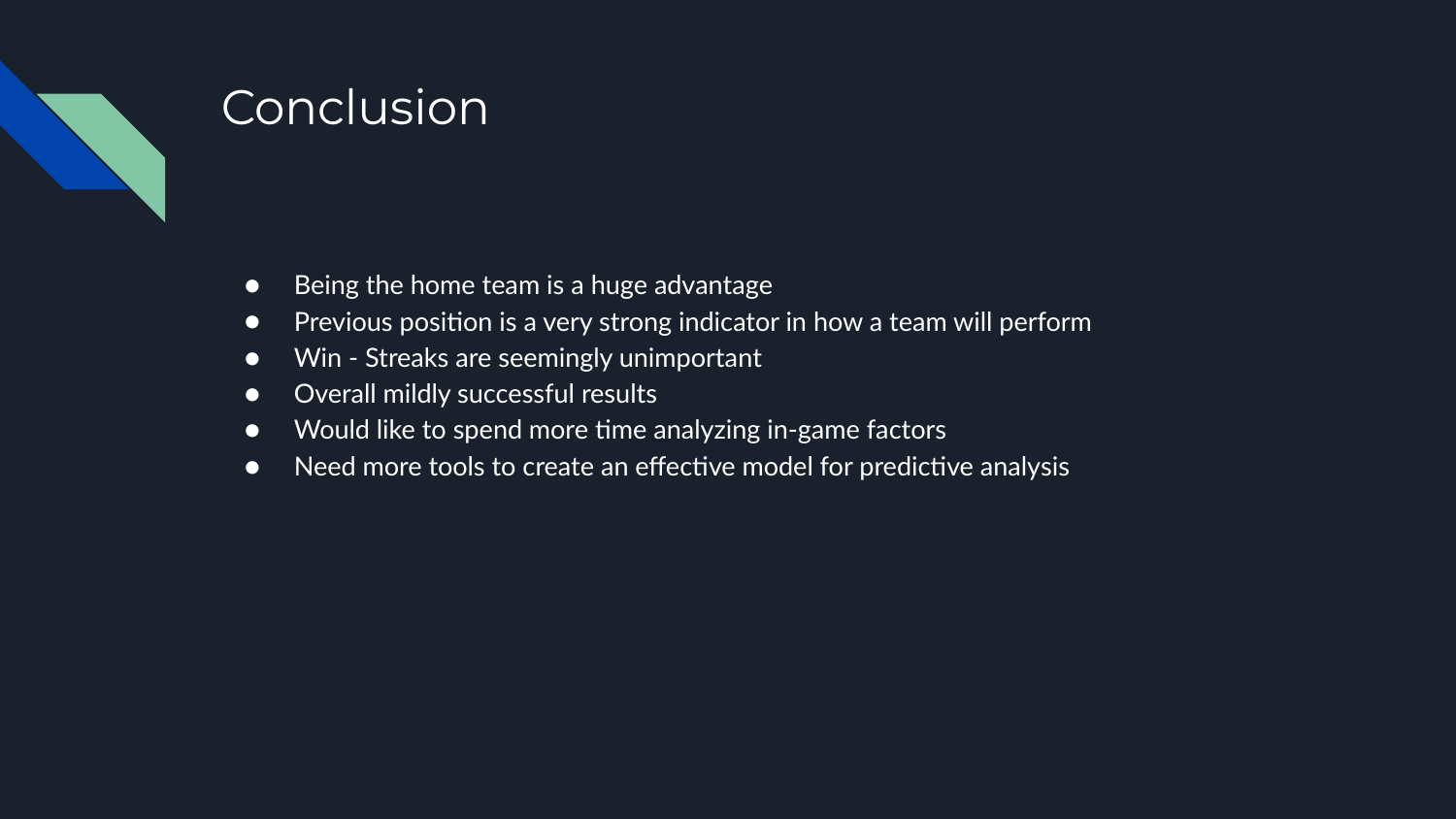

# Conclusion
Being the home team is a huge advantage
Previous position is a very strong indicator in how a team will perform
Win - Streaks are seemingly unimportant
Overall mildly successful results
Would like to spend more time analyzing in-game factors
Need more tools to create an effective model for predictive analysis